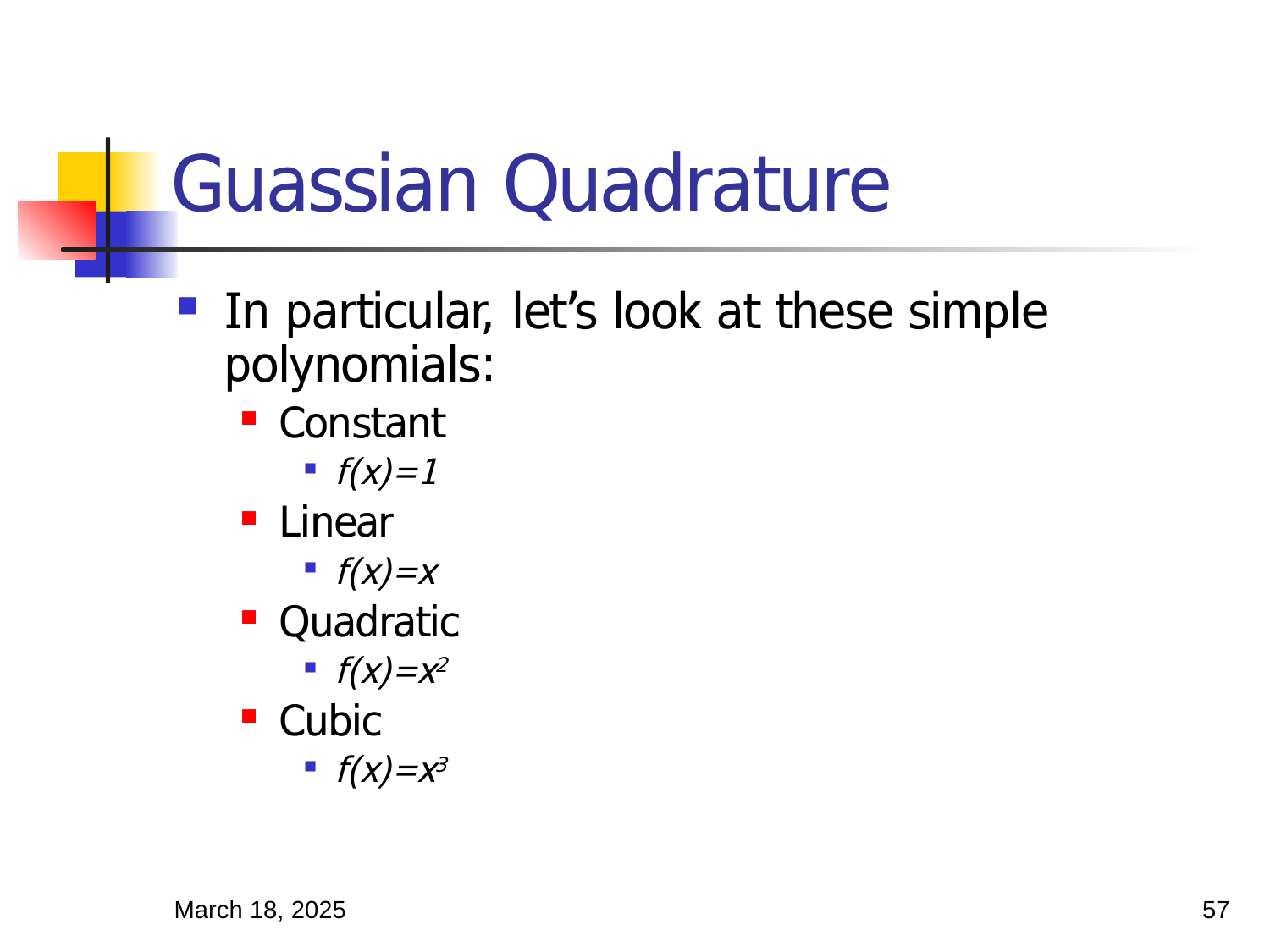

# Guassian Quadrature
In particular, let’s look at these simple polynomials:
Constant
f(x)=1
Linear
f(x)=x
Quadratic
f(x)=x2
Cubic
f(x)=x3

March 18, 2025
57